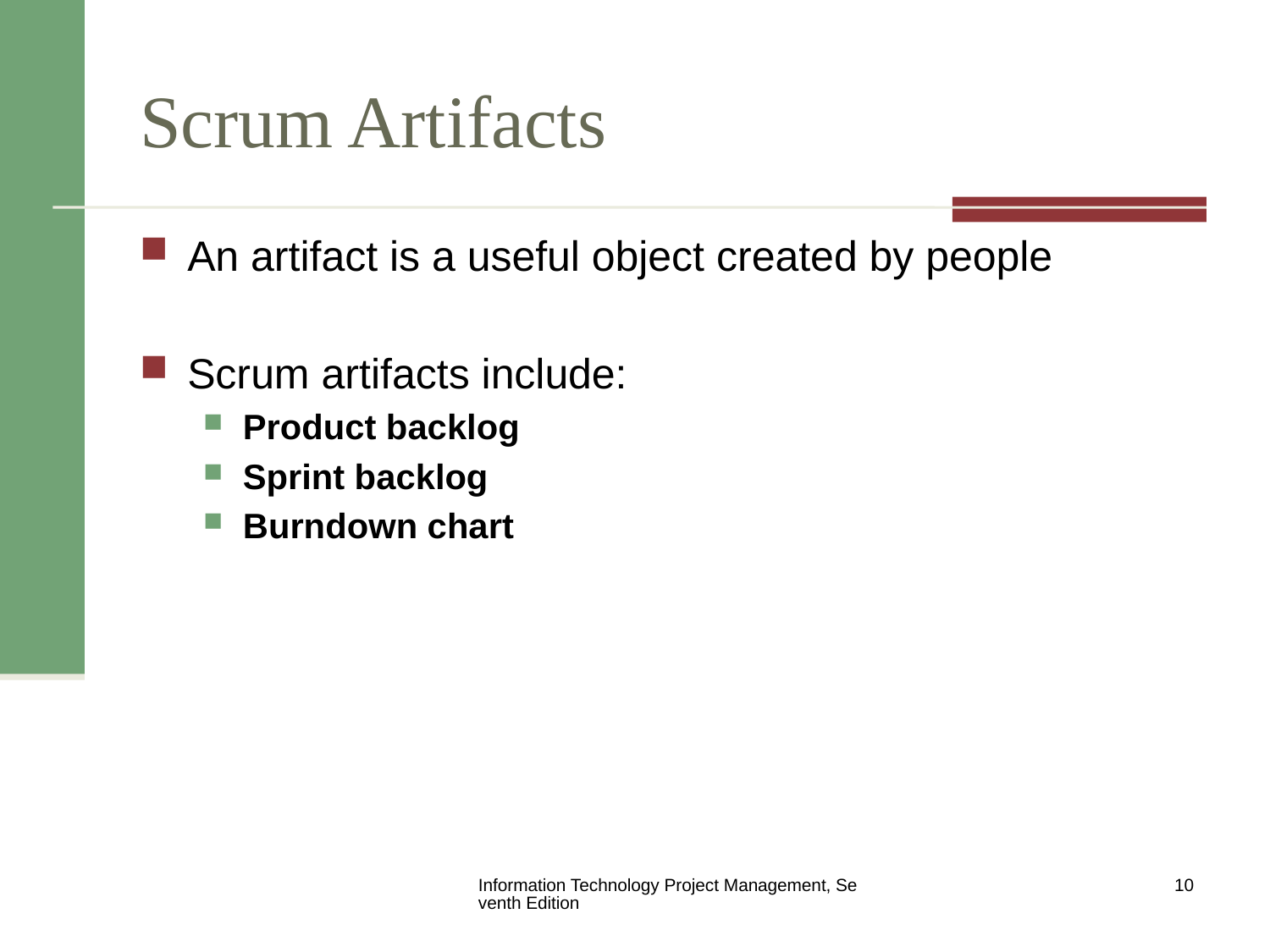

# Scrum Artifacts
An artifact is a useful object created by people

Scrum artifacts include:
Product backlog
Sprint backlog
Burndown chart
10
Information Technology Project Management, Seventh Edition